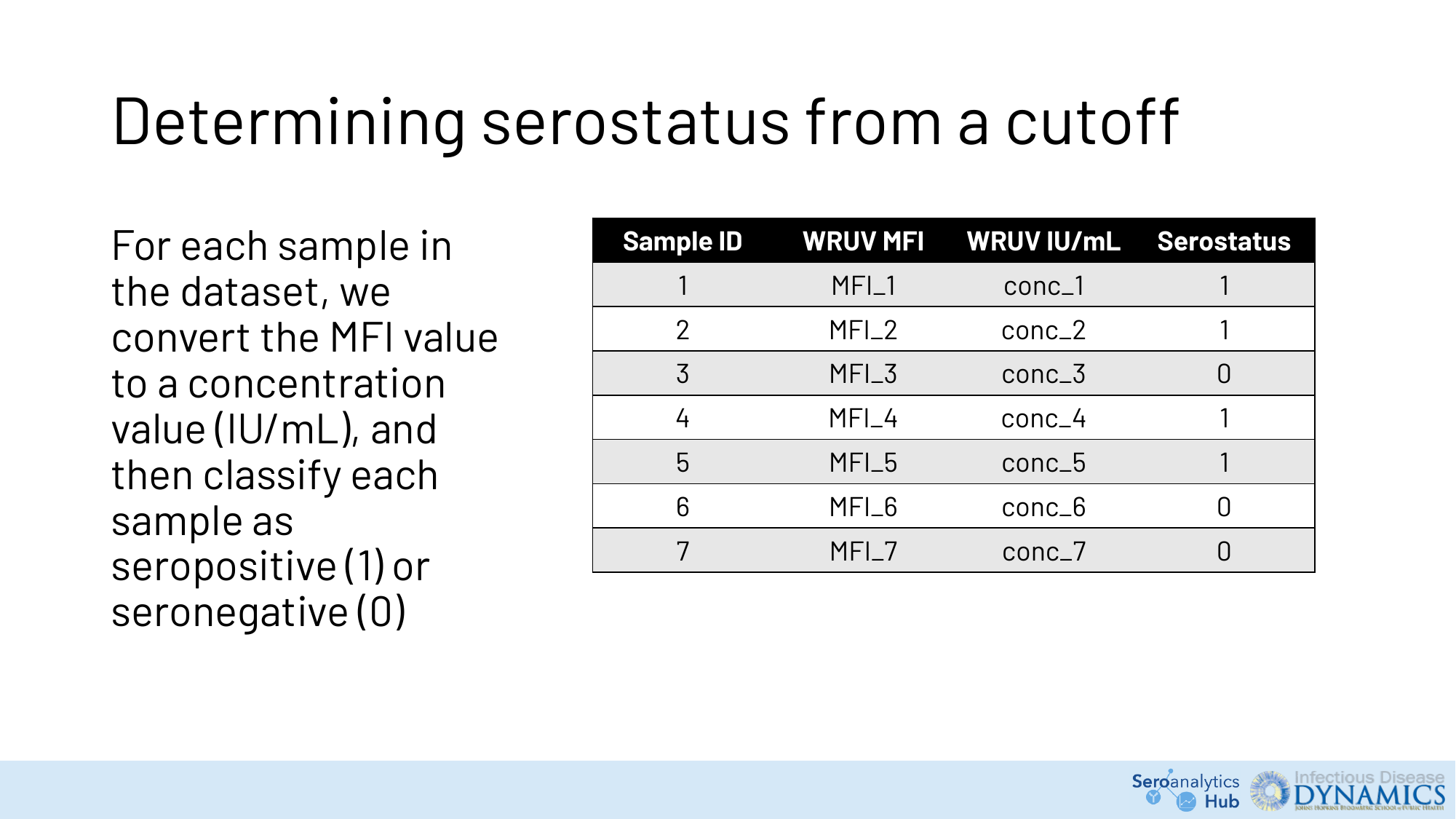

# Determining serostatus from a cutoff
For each sample in the dataset, we convert the MFI value to a concentration value (IU/mL), and then classify each sample as seropositive (1) or seronegative (0)

| Sample ID | WRUV MFI | WRUV IU/mL | Serostatus |
| --- | --- | --- | --- |
| 1 | MFI\_1 | conc\_1 | 1 |
| 2 | MFI\_2 | conc\_2 | 1 |
| 3 | MFI\_3 | conc\_3 | 0 |
| 4 | MFI\_4 | conc\_4 | 1 |
| 5 | MFI\_5 | conc\_5 | 1 |
| 6 | MFI\_6 | conc\_6 | 0 |
| 7 | MFI\_7 | conc\_7 | 0 |